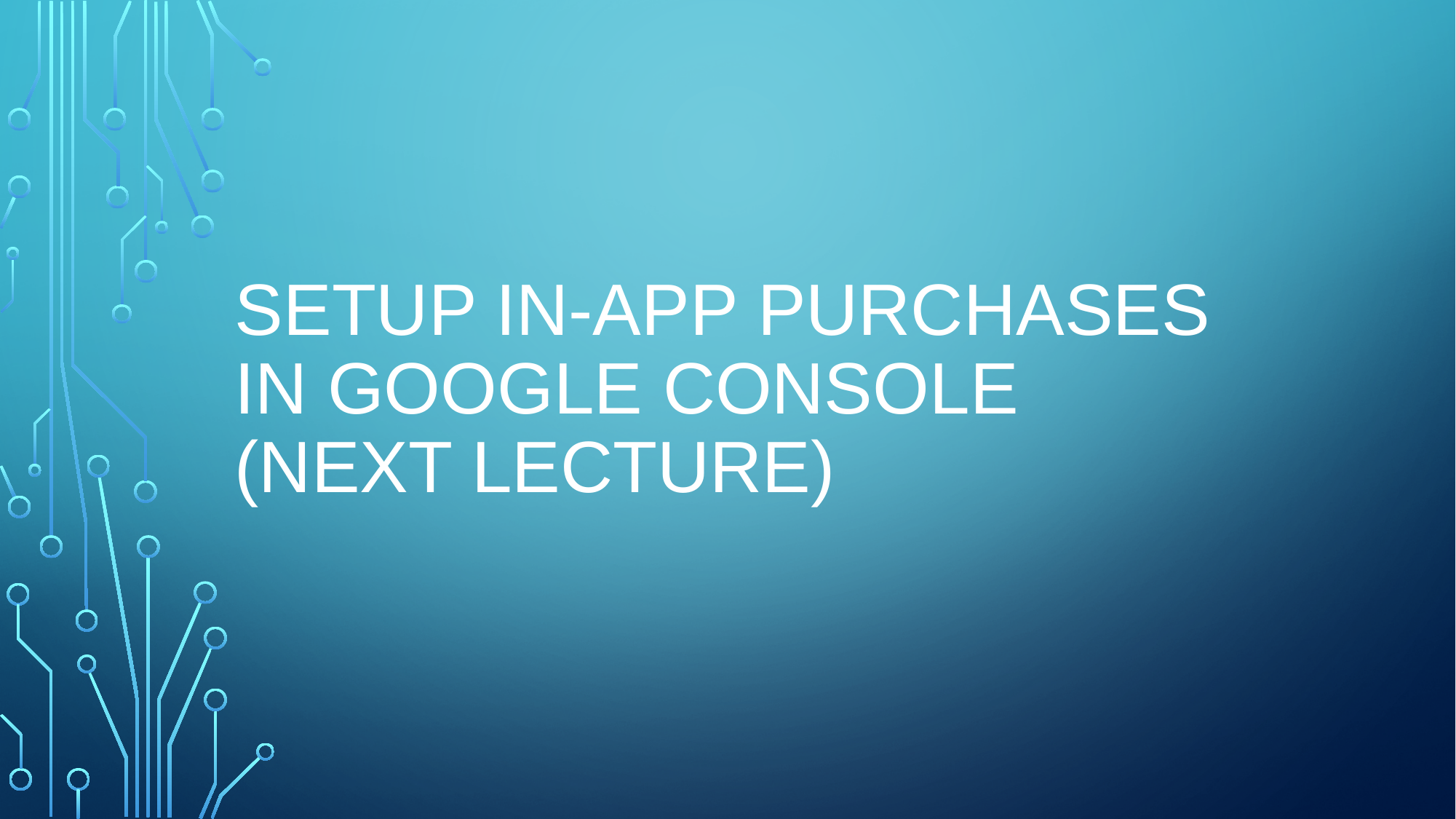

# Setup in-app purchases in google console (Next lecture)